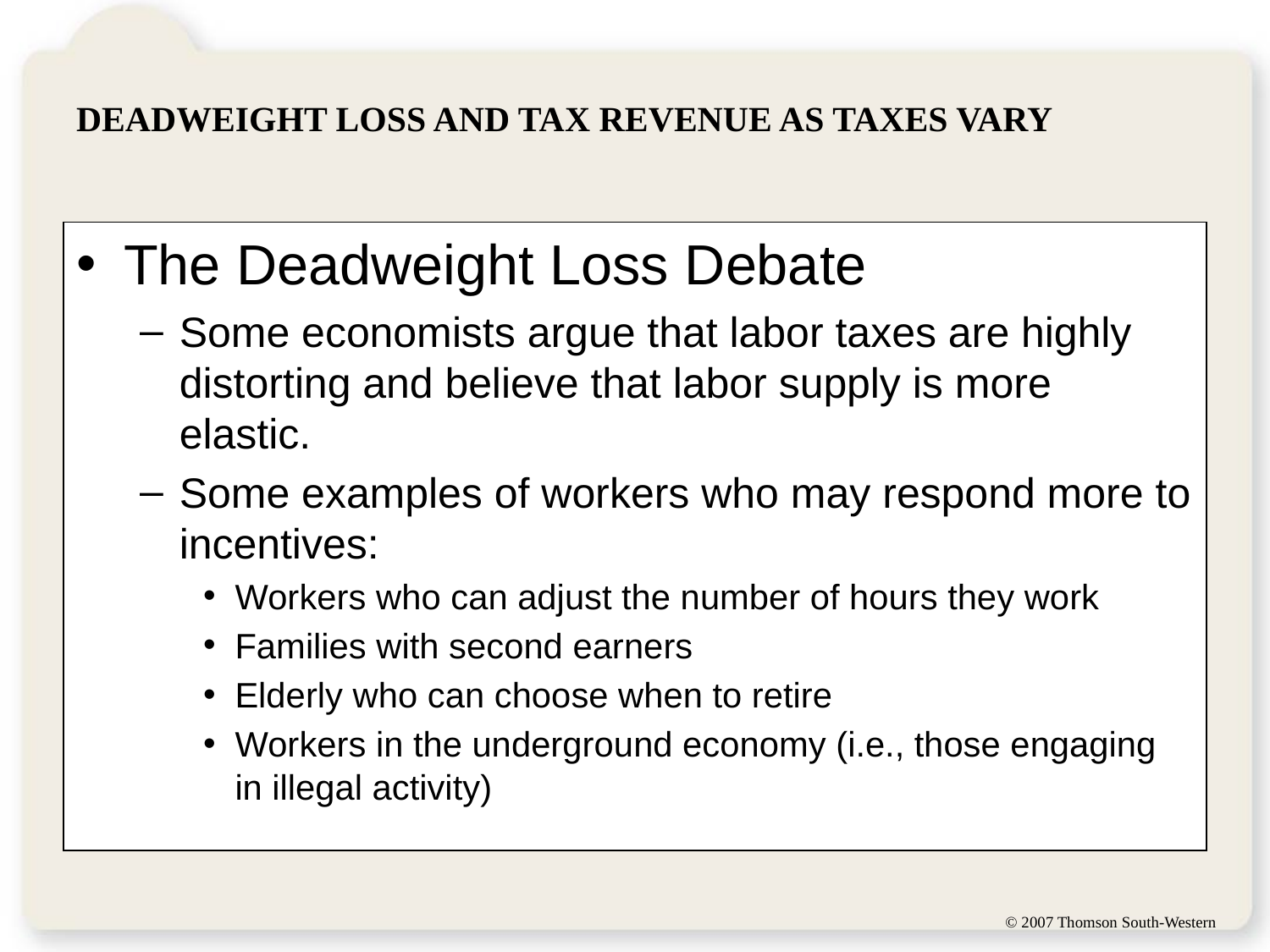

# DEADWEIGHT LOSS AND TAX REVENUE AS TAXES VARY
The Deadweight Loss Debate
Some economists argue that labor taxes are highly distorting and believe that labor supply is more elastic.
Some examples of workers who may respond more to incentives:
Workers who can adjust the number of hours they work
Families with second earners
Elderly who can choose when to retire
Workers in the underground economy (i.e., those engaging in illegal activity)